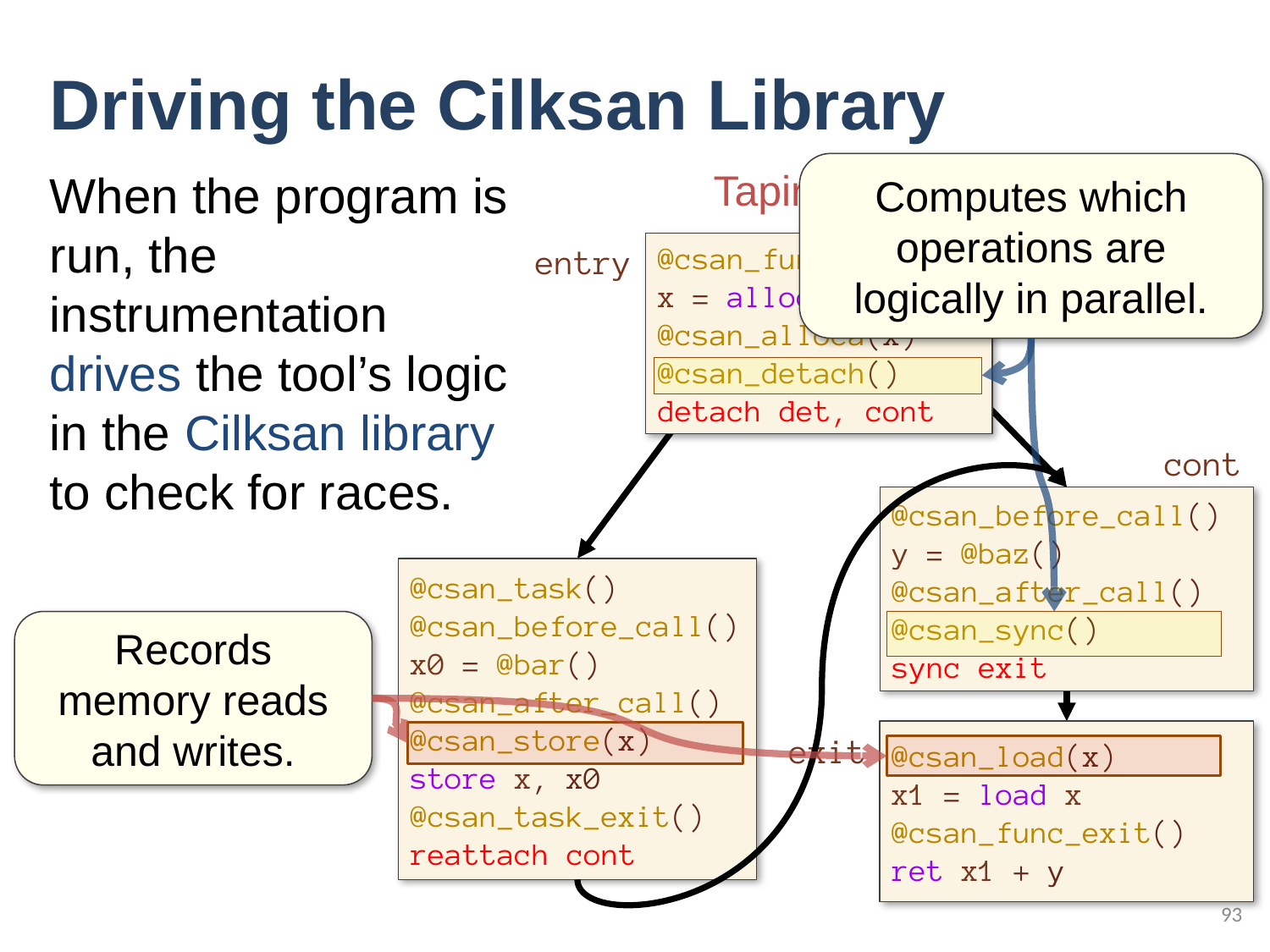

# Driving the Cilksan Library
Computes which operations are logically in parallel.
When the program is run, the instrumentation drives the tool’s logic in the Cilksan library to check for races.
Tapir CFG
entry
@csan_func_entry()
x = alloca int
@csan_alloca(x)
@csan_detach()
detach det, cont

cont
@csan_before_call()
y = @baz()
@csan_after_call()
@csan_sync()
sync exit
@csan_task()
@csan_before_call()
x0 = @bar()
@csan_after_call()
@csan_store(x)
store x, x0
@csan_task_exit()
reattach cont
Records memory reads and writes.

@csan_load(x)
x1 = load x
@csan_func_exit()
ret x1 + y
exit

93